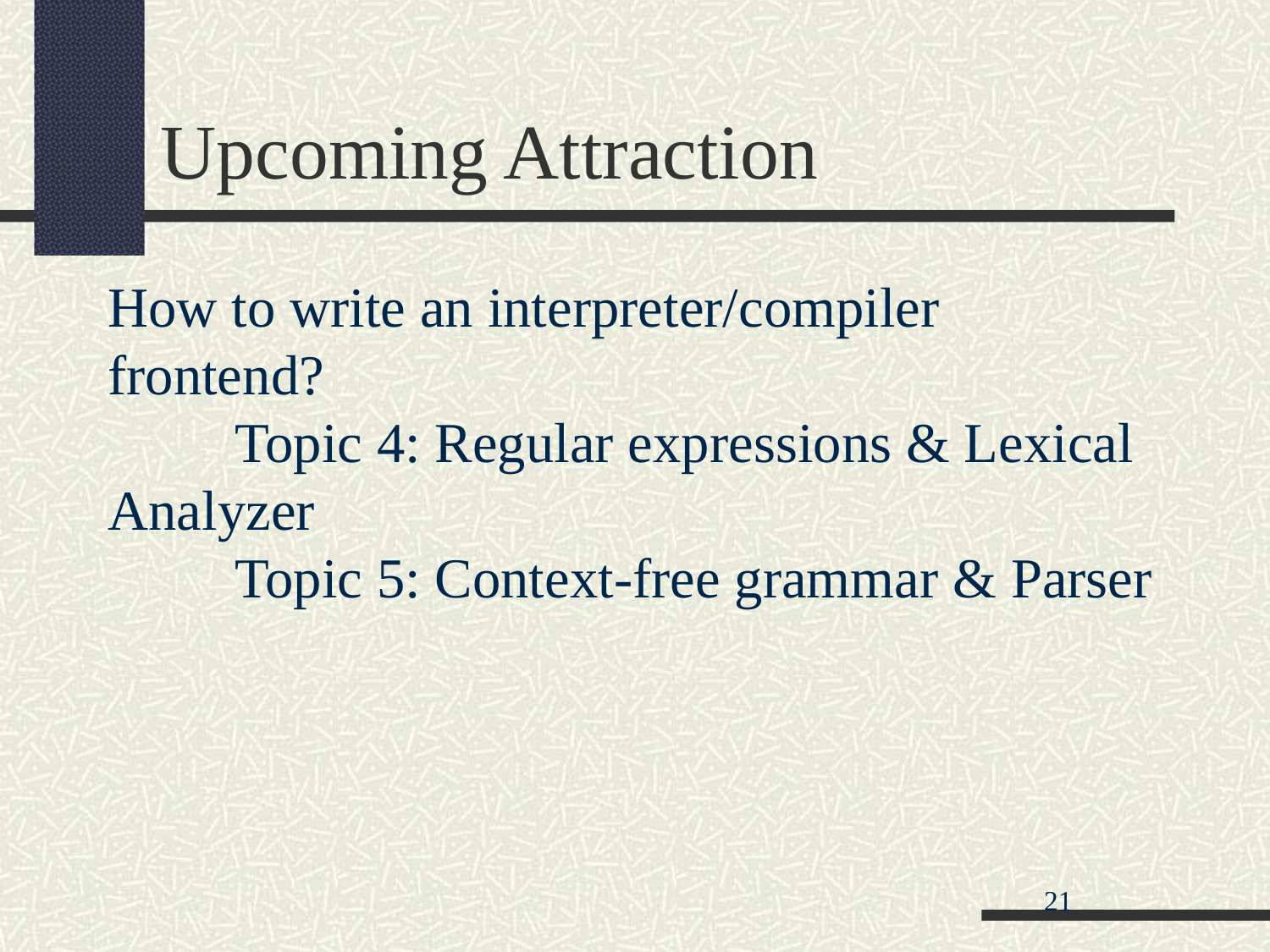

Upcoming Attraction
How to write an interpreter/compiler frontend?
	Topic 4: Regular expressions & Lexical Analyzer
	Topic 5: Context-free grammar & Parser
21